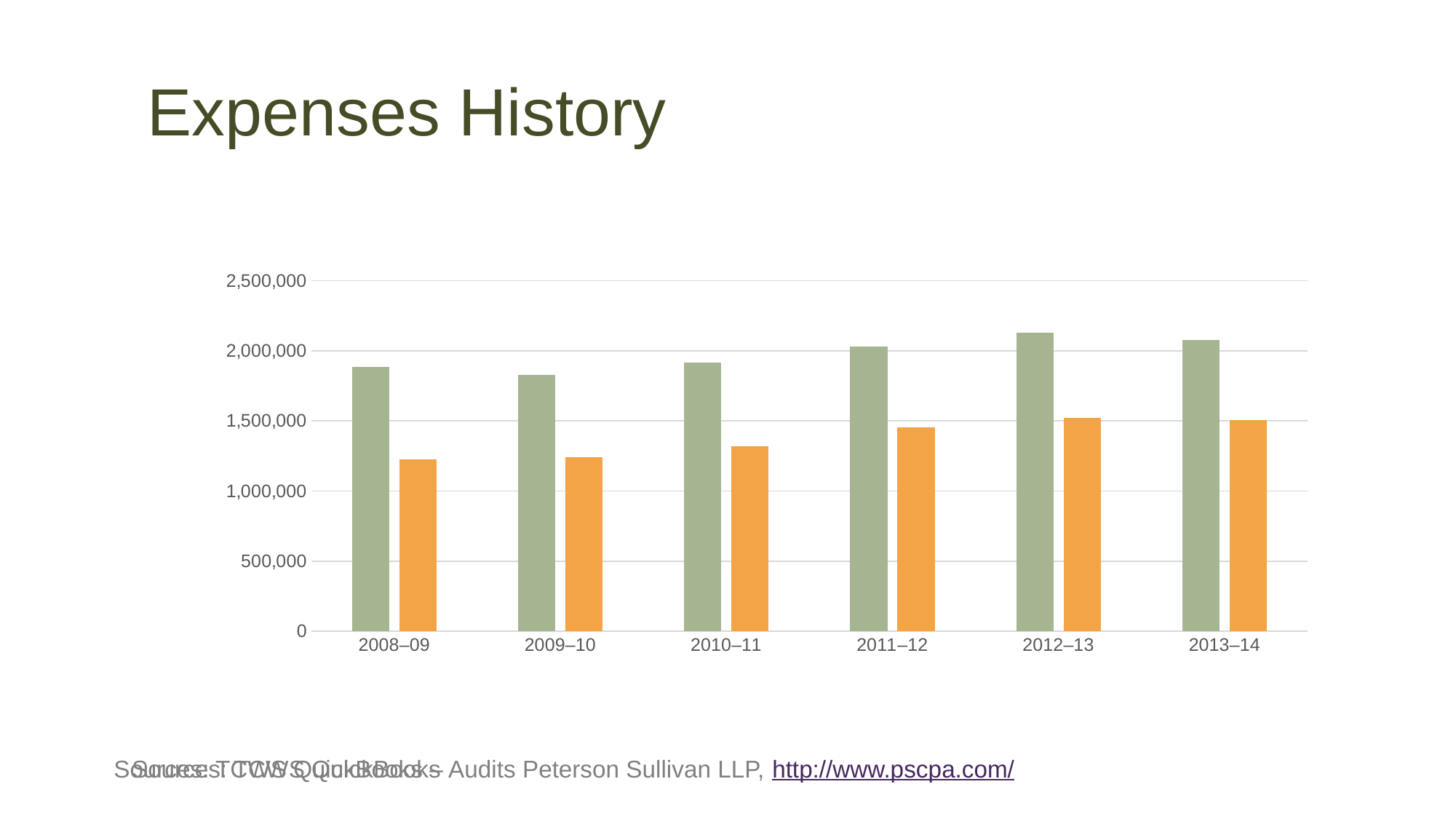

# Expenses History

### Chart

| Category | Total Expenses  | Personnel |
|---|---|---|
| 2008–09 | 1884837.0 | 1227791.0 |
| 2009–10 | 1828281.0 | 1239979.0 |
| 2010–11 | 1914302.0 | 1320138.0 |
| 2011–12 | 2031491.0 | 1456445.0 |
| 2012–13 | 2130220.0 | 1523777.0 |
| 2013–14 | 2077197.0 | 1504260.0 |
Sources: TCWS QuickBooks
Sources: TCWS QuickBooks – Audits Peterson Sullivan LLP, http://www.pscpa.com/